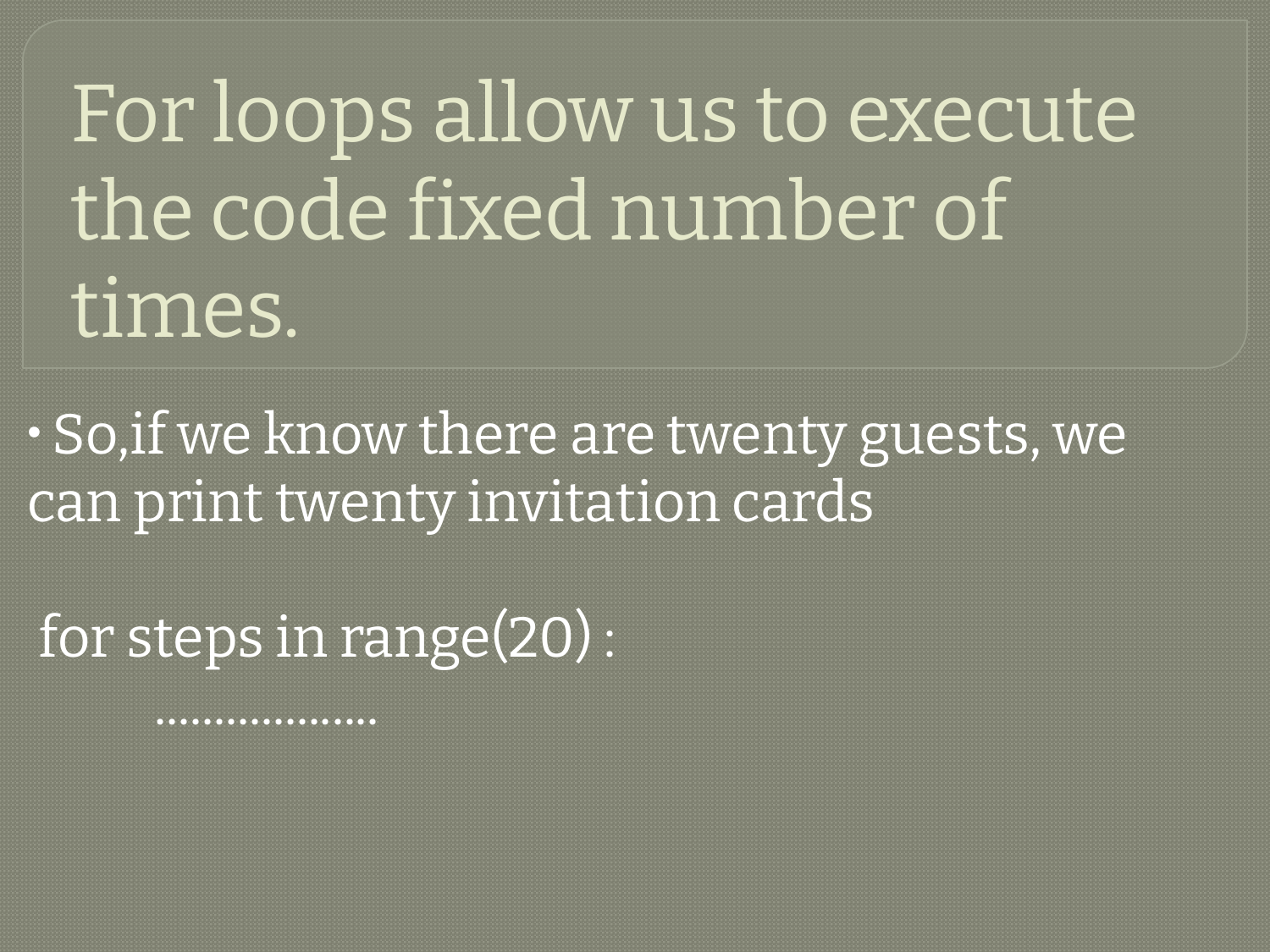

# For loops allow us to execute the code fixed number of times.
 So,if we know there are twenty guests, we can print twenty invitation cards

 for steps in range(20) :
	...................